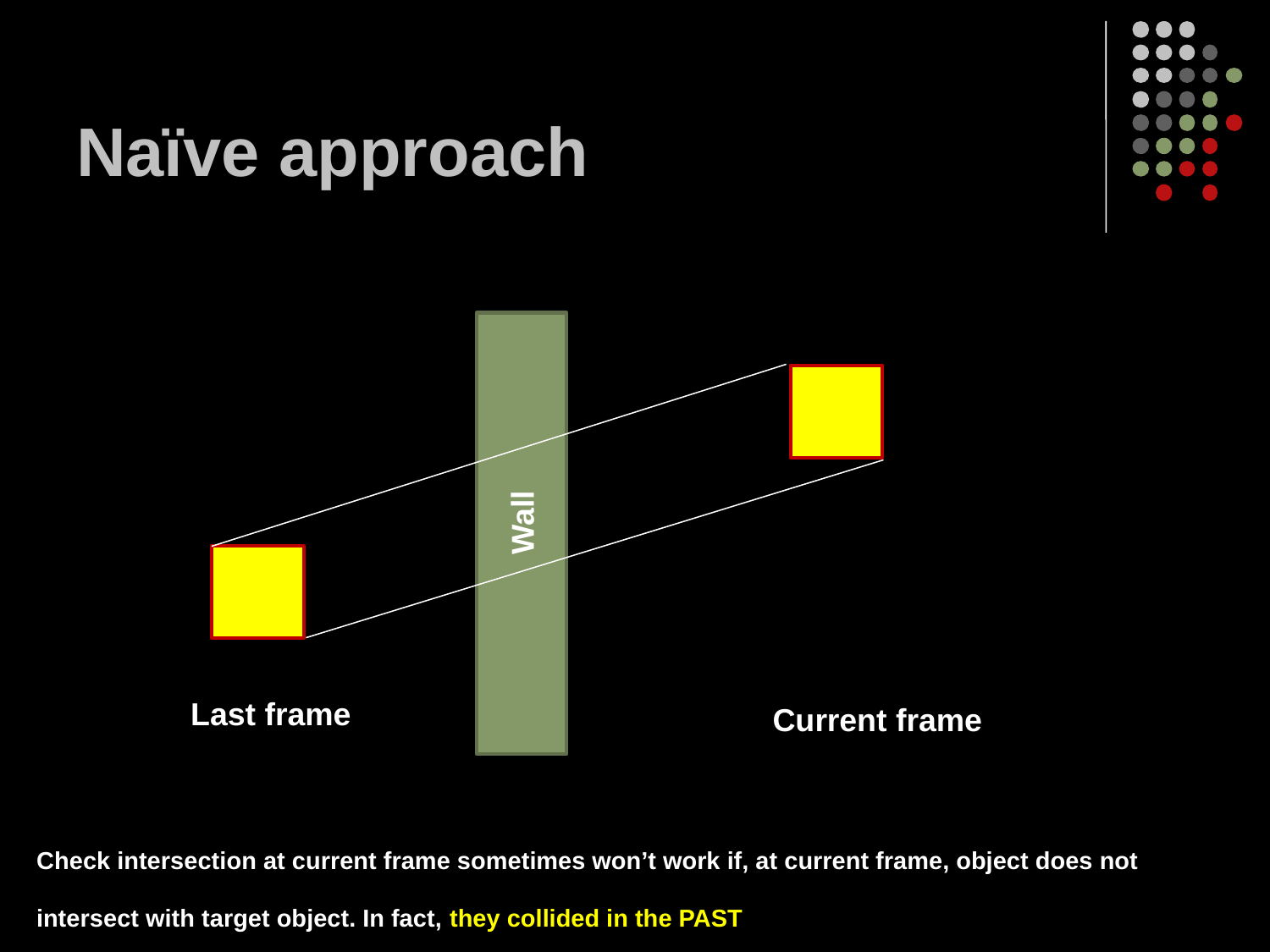

# Naïve approach

Wall

Last frame
Current frame
Check intersection at current frame sometimes won’t work if, at current frame, object does not intersect with target object. In fact, they collided in the PAST